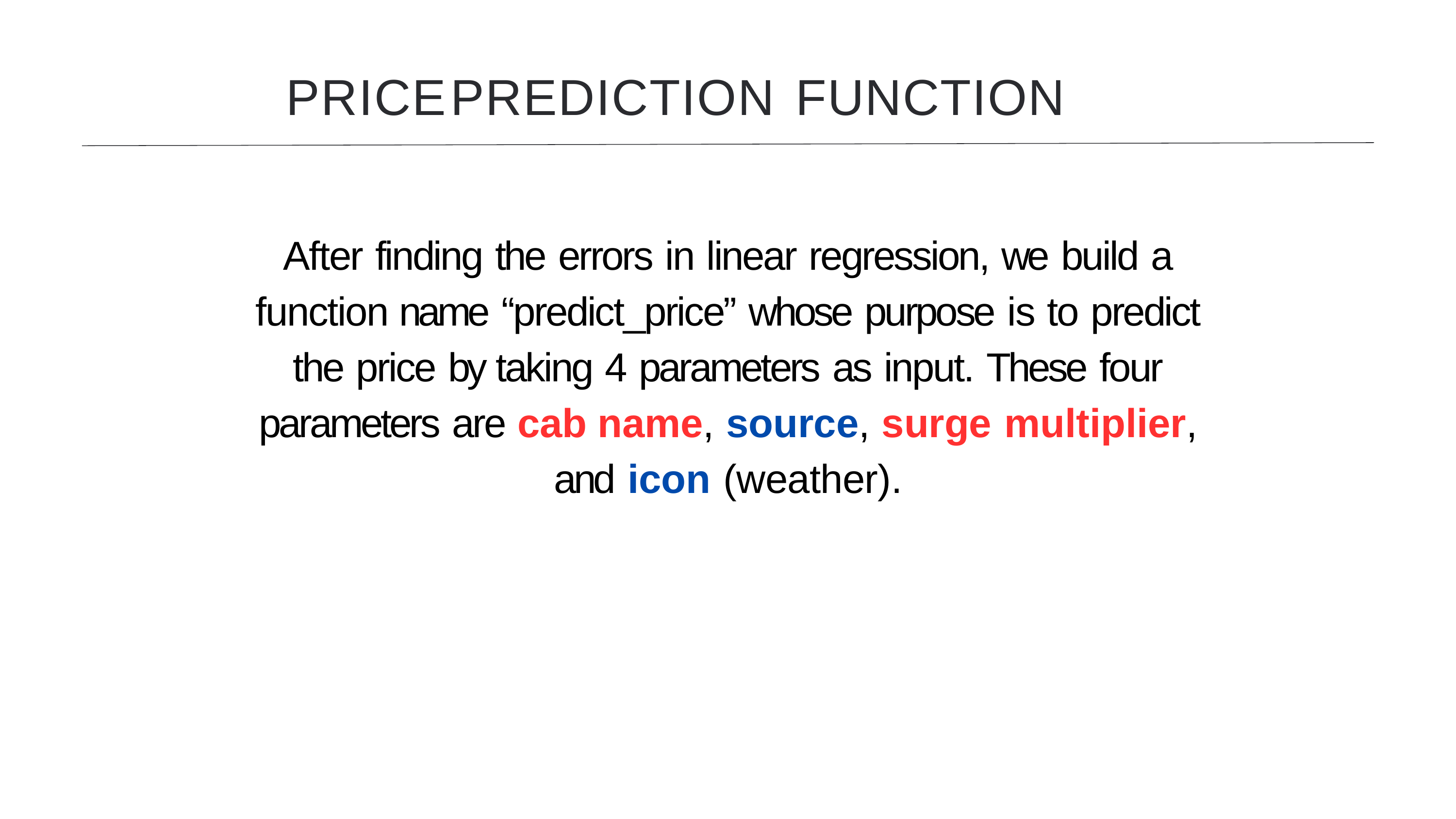

# PRICE	PREDICTION	FUNCTION

After finding the errors in linear regression, we build a function name “predict_price” whose purpose is to predict the price by taking 4 parameters as input. These four parameters are cab name, source, surge multiplier, and icon (weather).